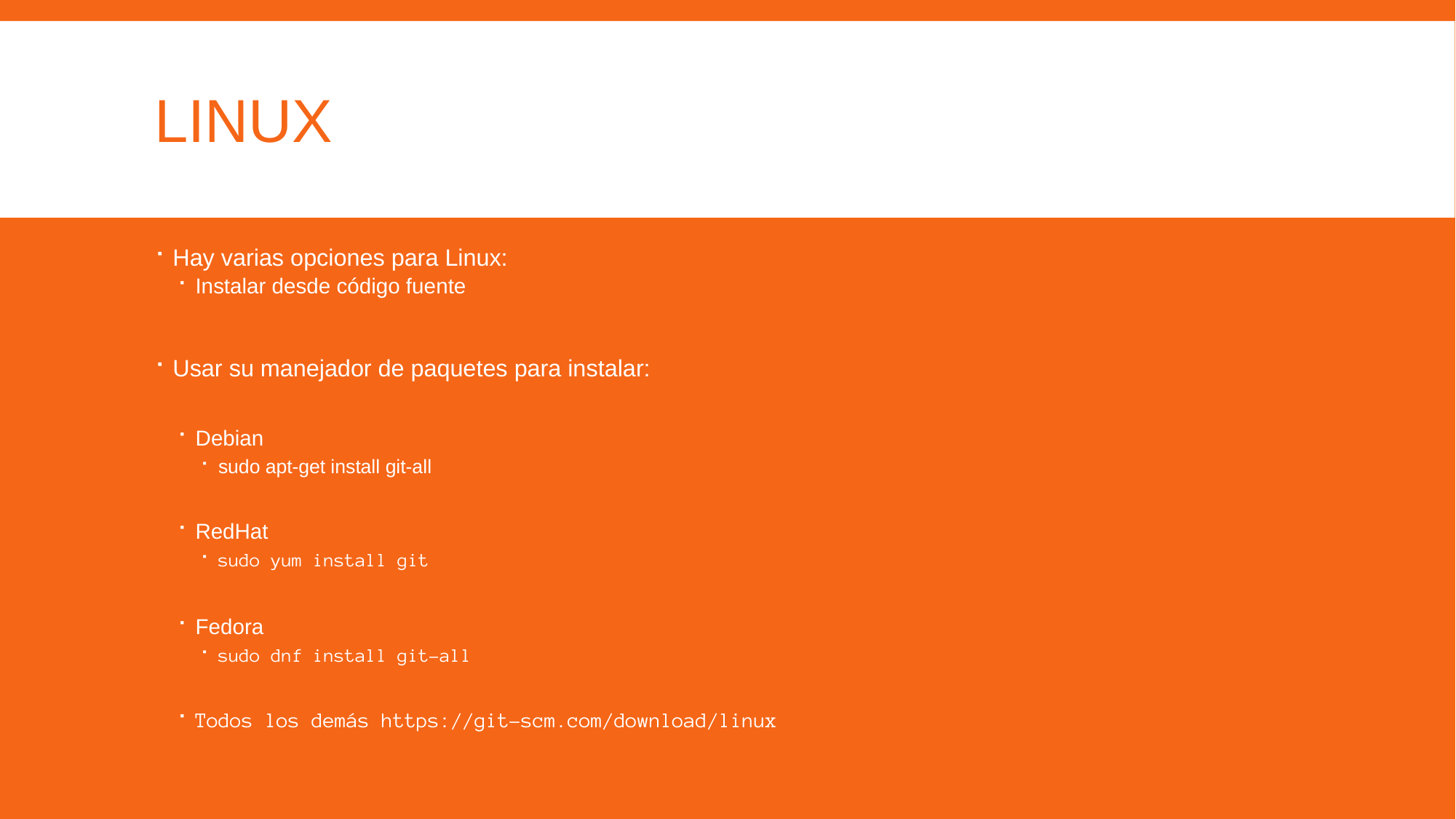

# Linux
Hay varias opciones para Linux:
Instalar desde código fuente

Usar su manejador de paquetes para instalar:

Debian
sudo apt-get install git-all

RedHat
sudo yum install git

Fedora
sudo dnf install git-all

Todos los demás https://git-scm.com/download/linux